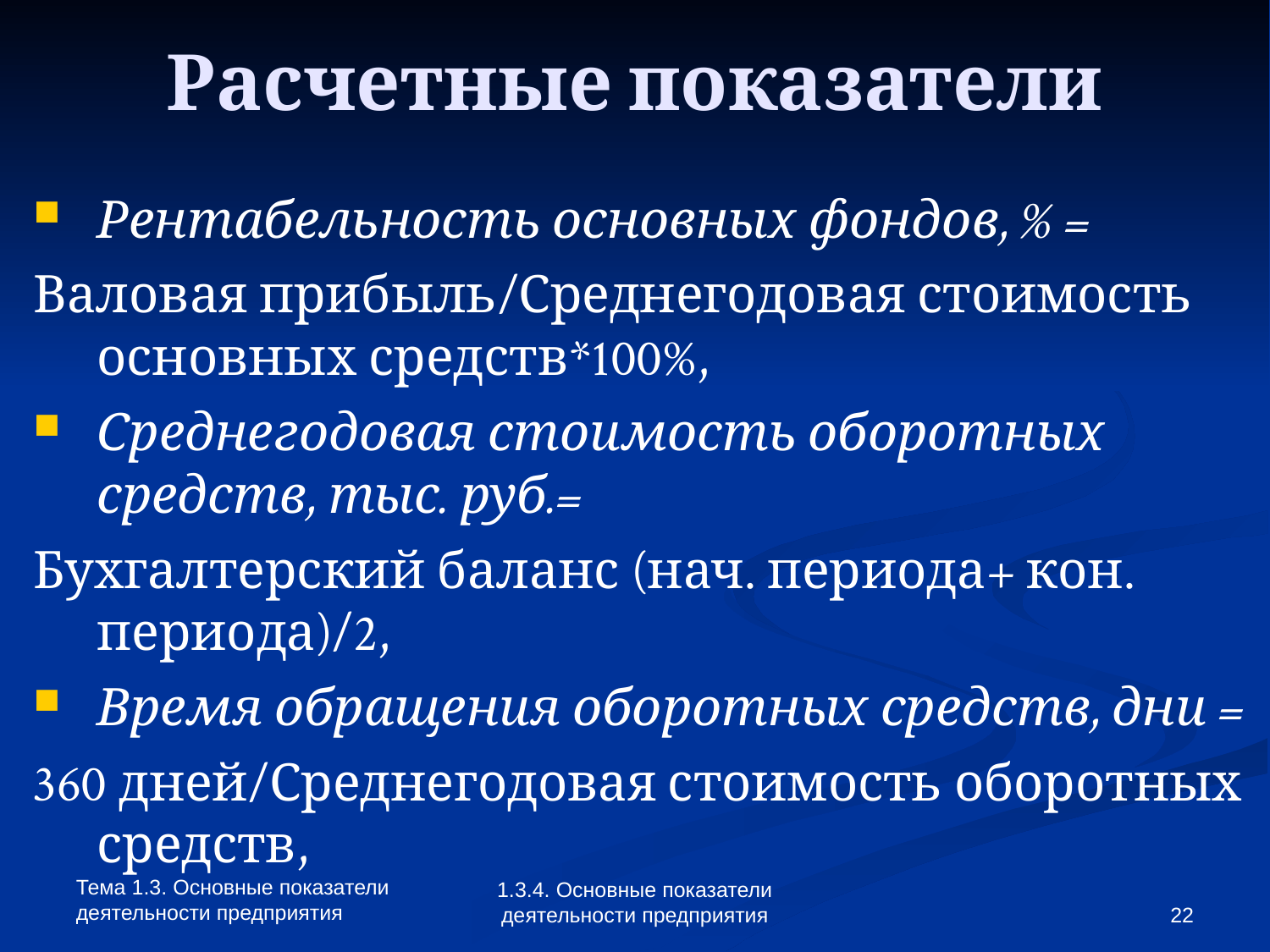

Расчетные показатели
Рентабельность основных фондов, % =
Валовая прибыль/Среднегодовая стоимость основных средств*100%,
Среднегодовая стоимость оборотных средств, тыс. руб.=
Бухгалтерский баланс (нач. периода+ кон. периода)/2,
Время обращения оборотных средств, дни =
360 дней/Среднегодовая стоимость оборотных средств,

Тема 1.3. Основные показатели деятельности предприятия
1.3.4. Основные показатели деятельности предприятия
22